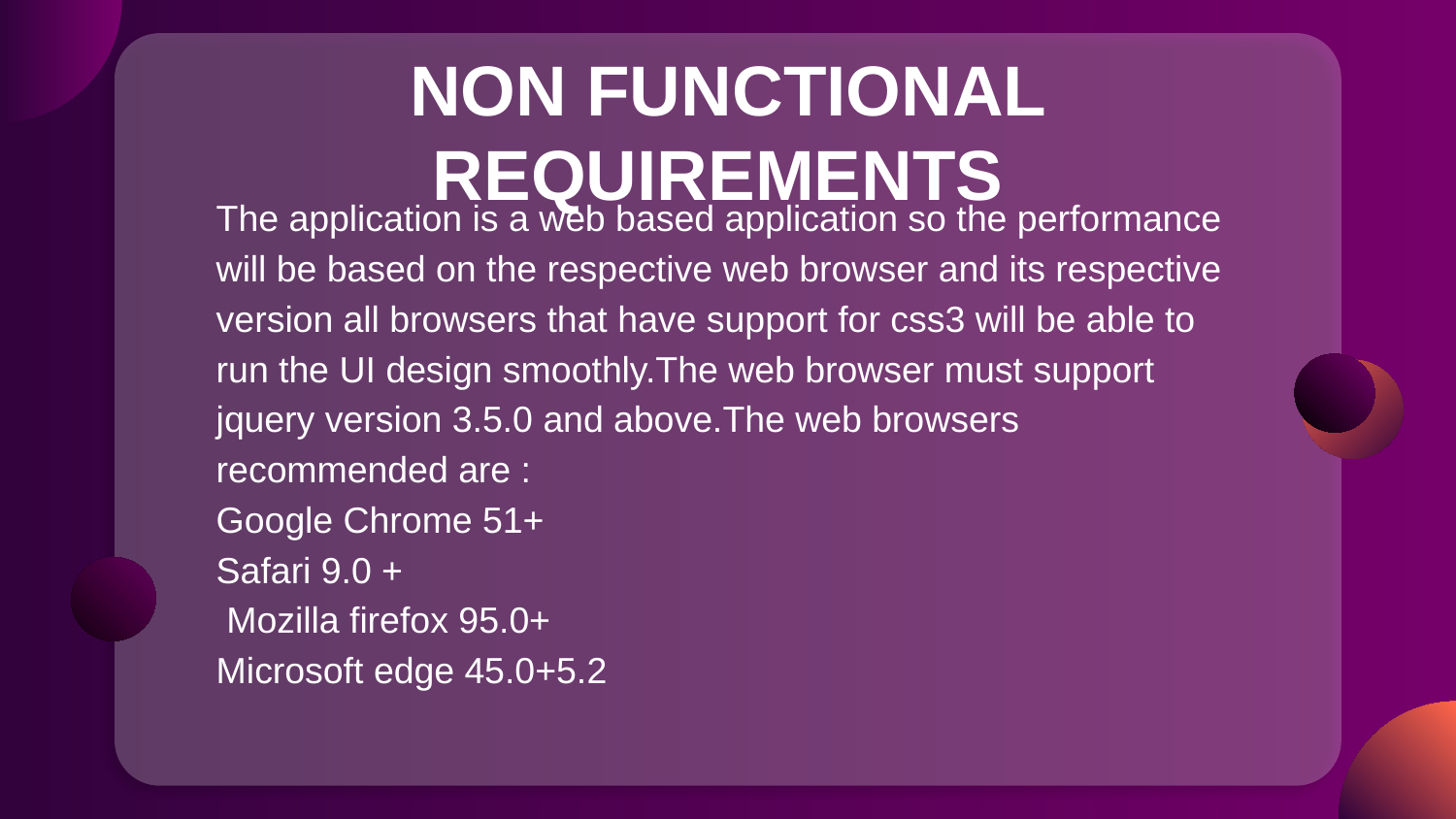

# NON FUNCTIONAL REQUIREMENTS
The application is a web based application so the performance will be based on the respective web browser and its respective version all browsers that have support for css3 will be able to run the UI design smoothly.The web browser must support jquery version 3.5.0 and above.The web browsers recommended are :
Google Chrome 51+
Safari 9.0 +
 Mozilla firefox 95.0+
Microsoft edge 45.0+5.2